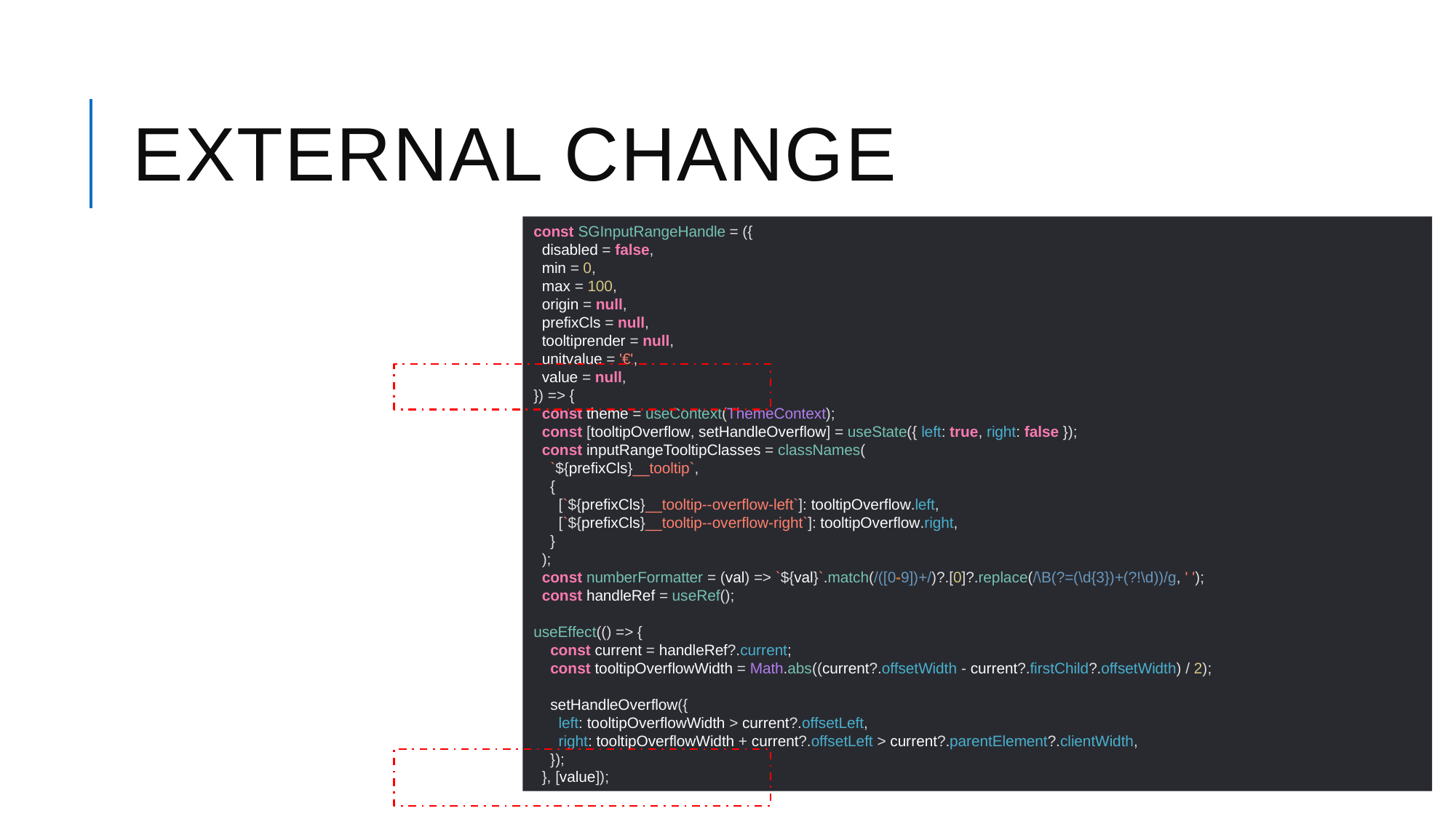

# External change
const SGInputRangeHandle = ({
  disabled = false,
  min = 0,
  max = 100,
  origin = null,
  prefixCls = null,
  tooltiprender = null,
  unitvalue = '€',
  value = null,
}) => {
  const theme = useContext(ThemeContext);
  const [tooltipOverflow, setHandleOverflow] = useState({ left: true, right: false });
  const inputRangeTooltipClasses = classNames(
    `${prefixCls}__tooltip`,
    {
      [`${prefixCls}__tooltip--overflow-left`]: tooltipOverflow.left,
      [`${prefixCls}__tooltip--overflow-right`]: tooltipOverflow.right,
    }
  );
  const numberFormatter = (val) => `${val}`.match(/([0-9])+/)?.[0]?.replace(/\B(?=(\d{3})+(?!\d))/g, ' ');
  const handleRef = useRef();
useEffect(() => {
    const current = handleRef?.current;
    const tooltipOverflowWidth = Math.abs((current?.offsetWidth - current?.firstChild?.offsetWidth) / 2);
    setHandleOverflow({
      left: tooltipOverflowWidth > current?.offsetLeft,
      right: tooltipOverflowWidth + current?.offsetLeft > current?.parentElement?.clientWidth,
    });
  }, [value]);